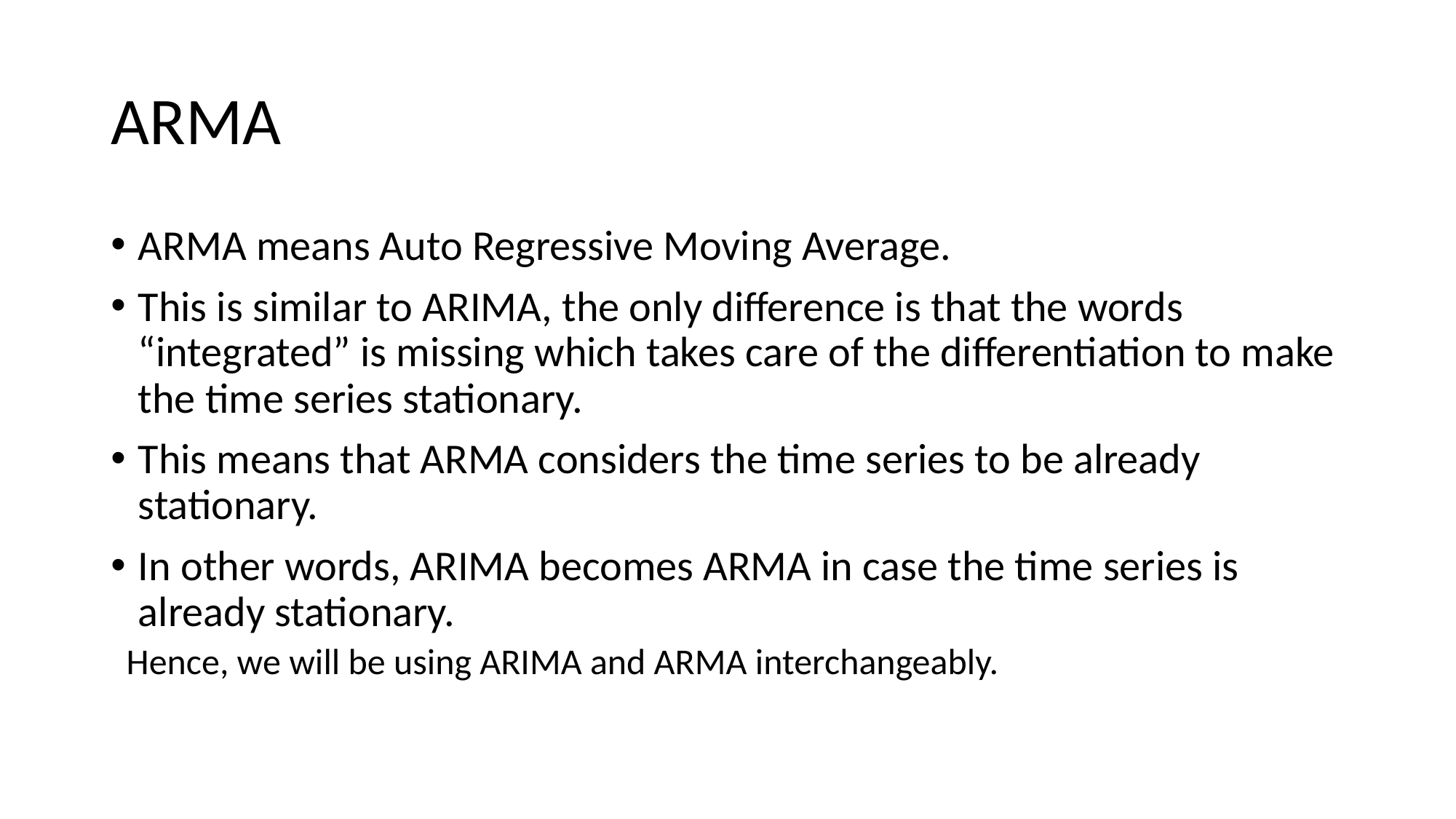

# ARMA
ARMA means Auto Regressive Moving Average.
This is similar to ARIMA, the only difference is that the words “integrated” is missing which takes care of the differentiation to make the time series stationary.
This means that ARMA considers the time series to be already stationary.
In other words, ARIMA becomes ARMA in case the time series is already stationary.
Hence, we will be using ARIMA and ARMA interchangeably.